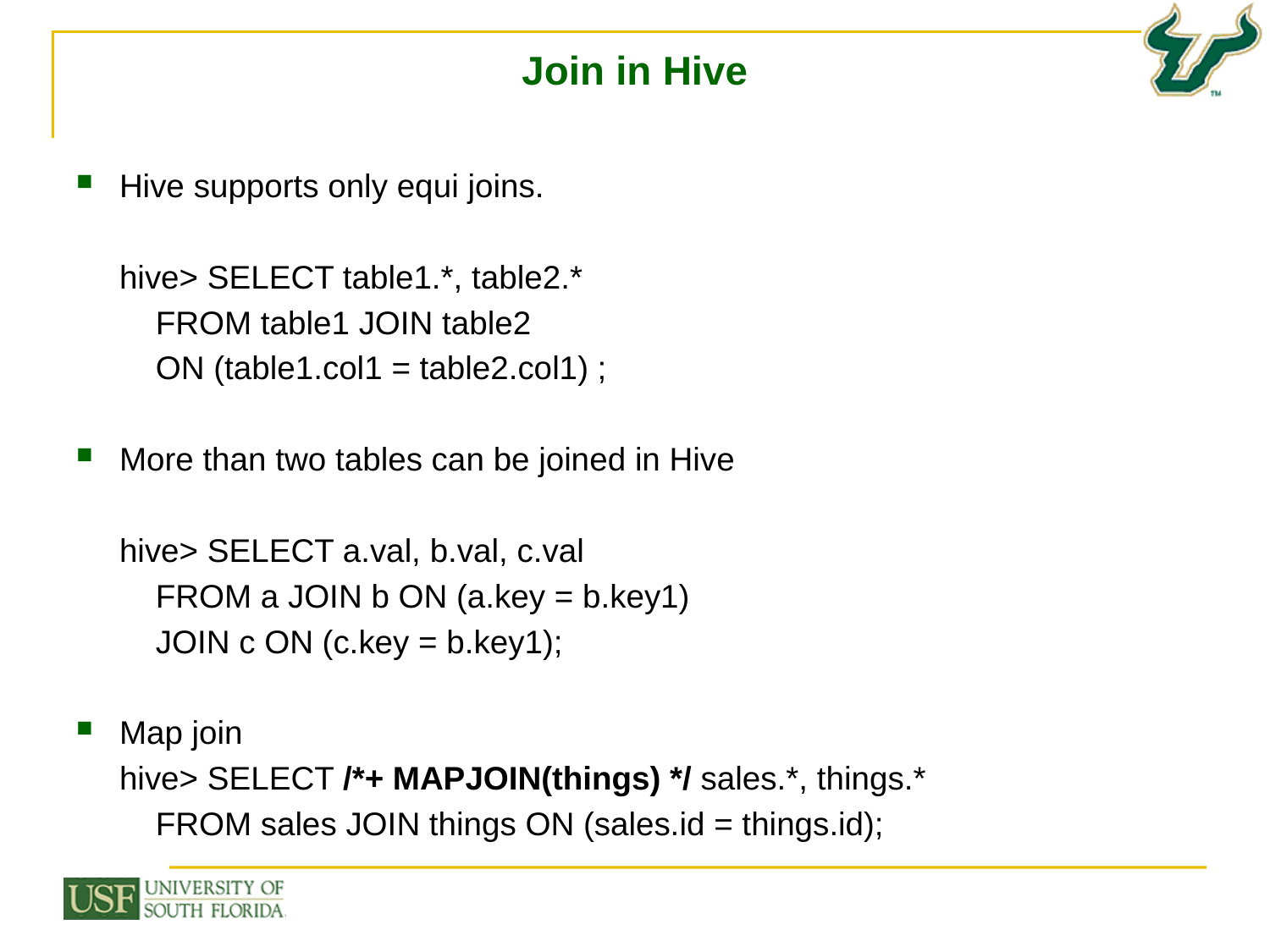

# Join in Hive
Hive supports only equi joins.

		hive> SELECT table1.*, table2.*
			    FROM table1 JOIN table2
			    ON (table1.col1 = table2.col1) ;

More than two tables can be joined in Hive

		hive> SELECT a.val, b.val, c.val
			    FROM a JOIN b ON (a.key = b.key1)
			    JOIN c ON (c.key = b.key1);

Map join
	hive> SELECT /*+ MAPJOIN(things) */ sales.*, things.*
		    FROM sales JOIN things ON (sales.id = things.id);